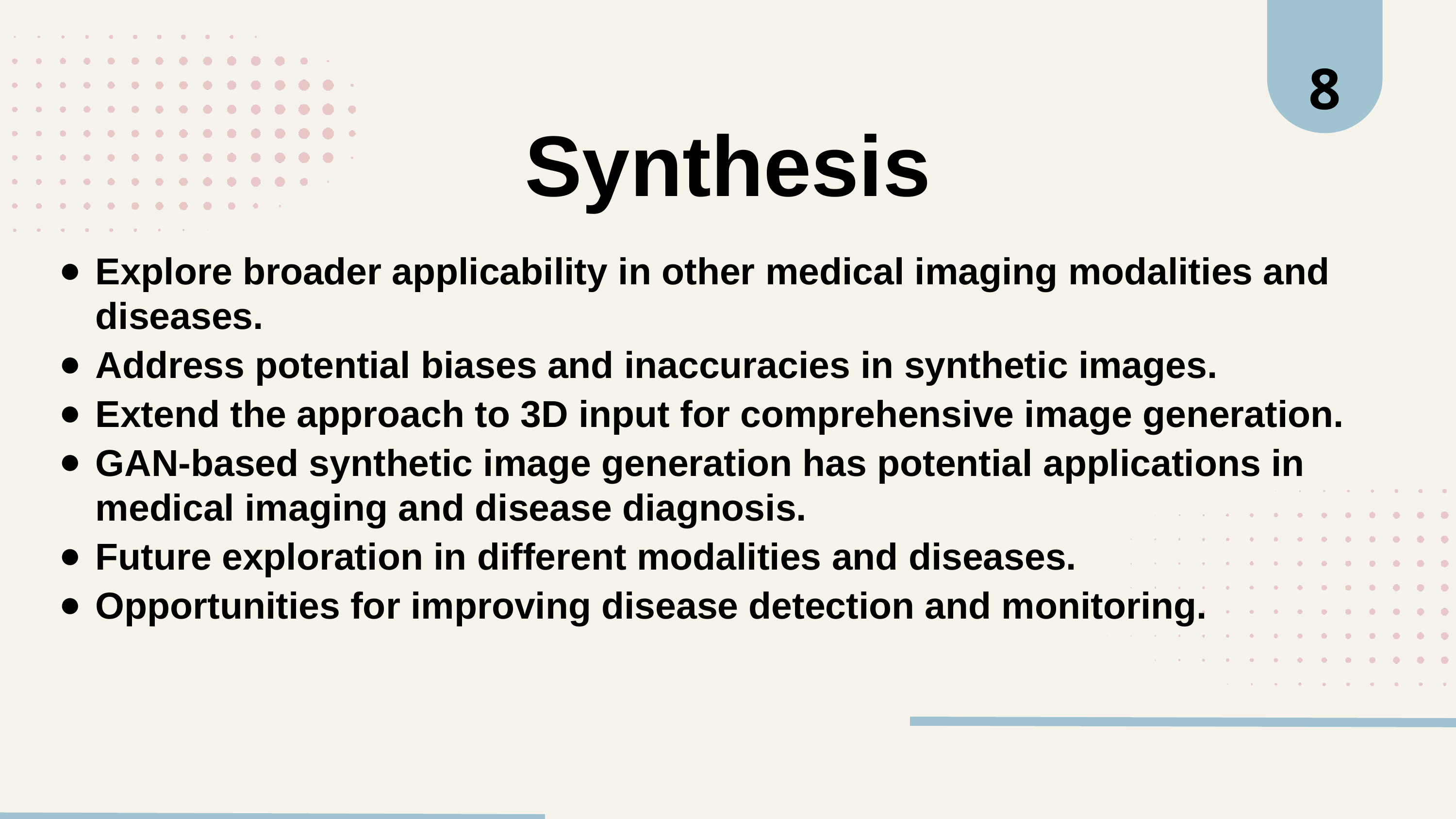

8

Synthesis

Explore broader applicability in other medical imaging modalities and diseases.
Address potential biases and inaccuracies in synthetic images.
Extend the approach to 3D input for comprehensive image generation.
GAN-based synthetic image generation has potential applications in medical imaging and disease diagnosis.
Future exploration in different modalities and diseases.
Opportunities for improving disease detection and monitoring.